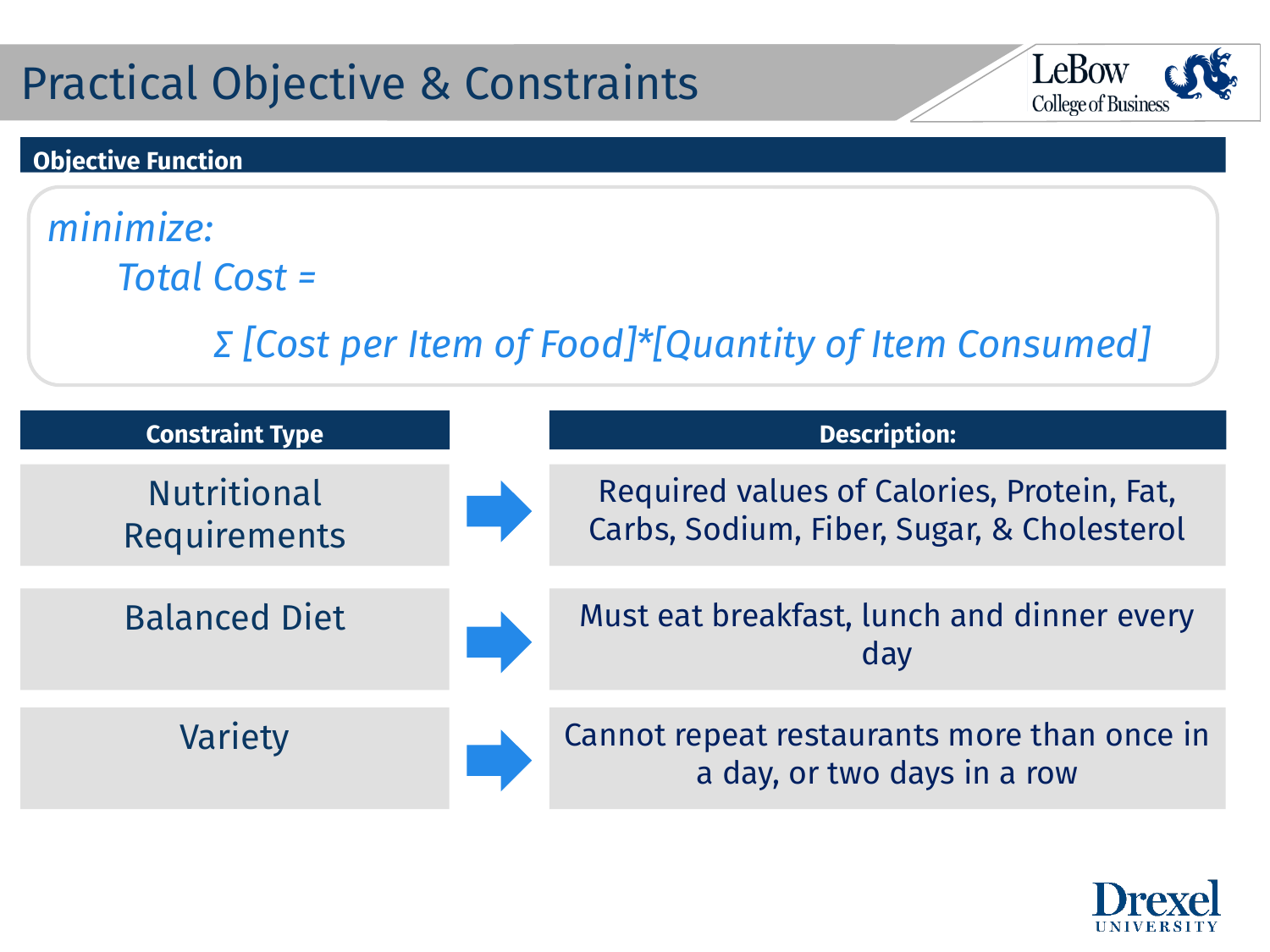

# Practical Objective & Constraints
Objective Function
minimize:
       Total Cost =

	    ∑ [Cost per Item of Food]*[Quantity of Item Consumed]

Constraint Type
Description:
Nutritional Requirements
Required values of Calories, Protein, Fat, Carbs, Sodium, Fiber, Sugar, & Cholesterol

Balanced Diet
Must eat breakfast, lunch and dinner every day

Variety
Cannot repeat restaurants more than once in a day, or two days in a row